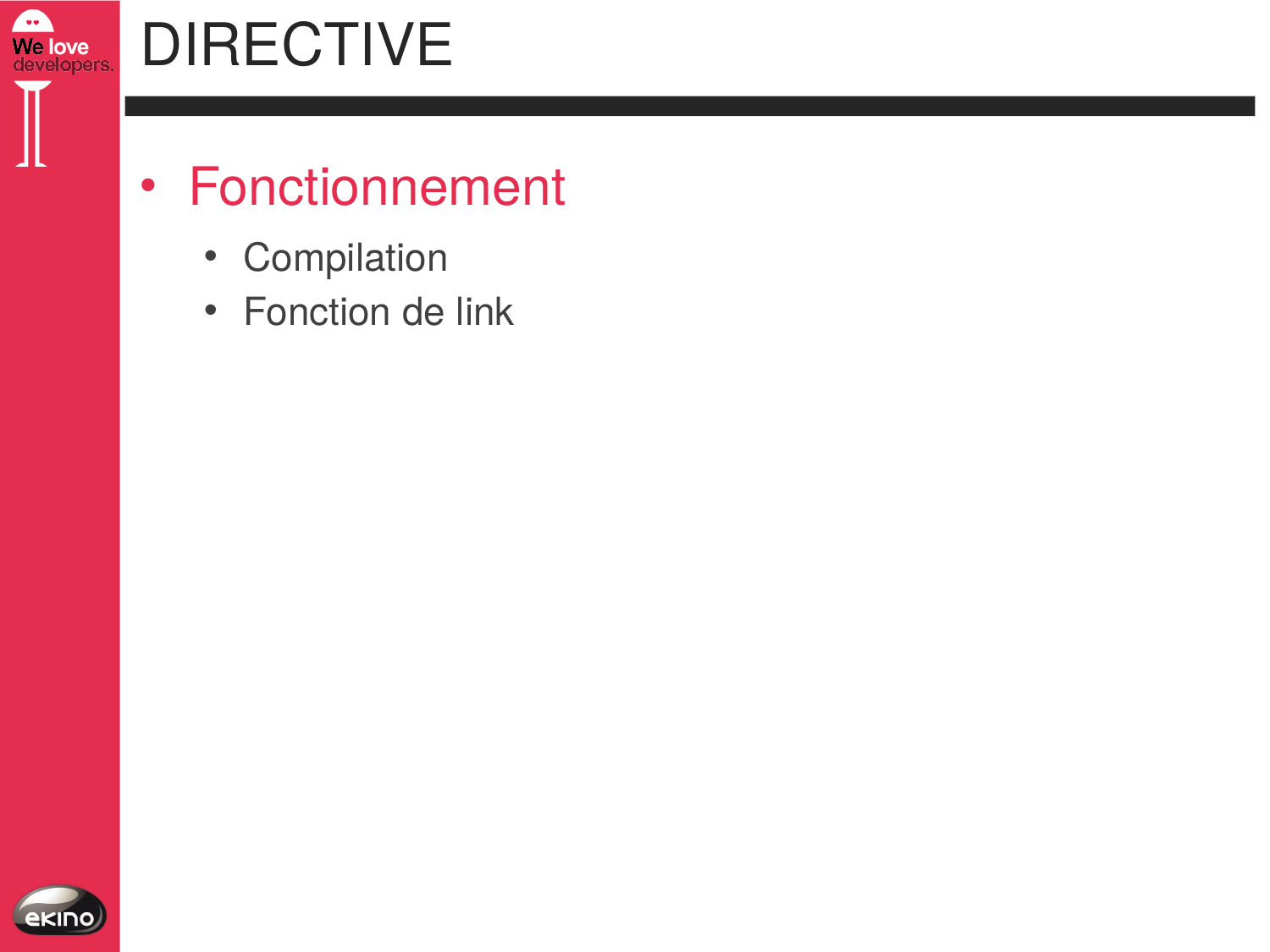

# directive
Fonctionnement
Compilation
Fonction de link